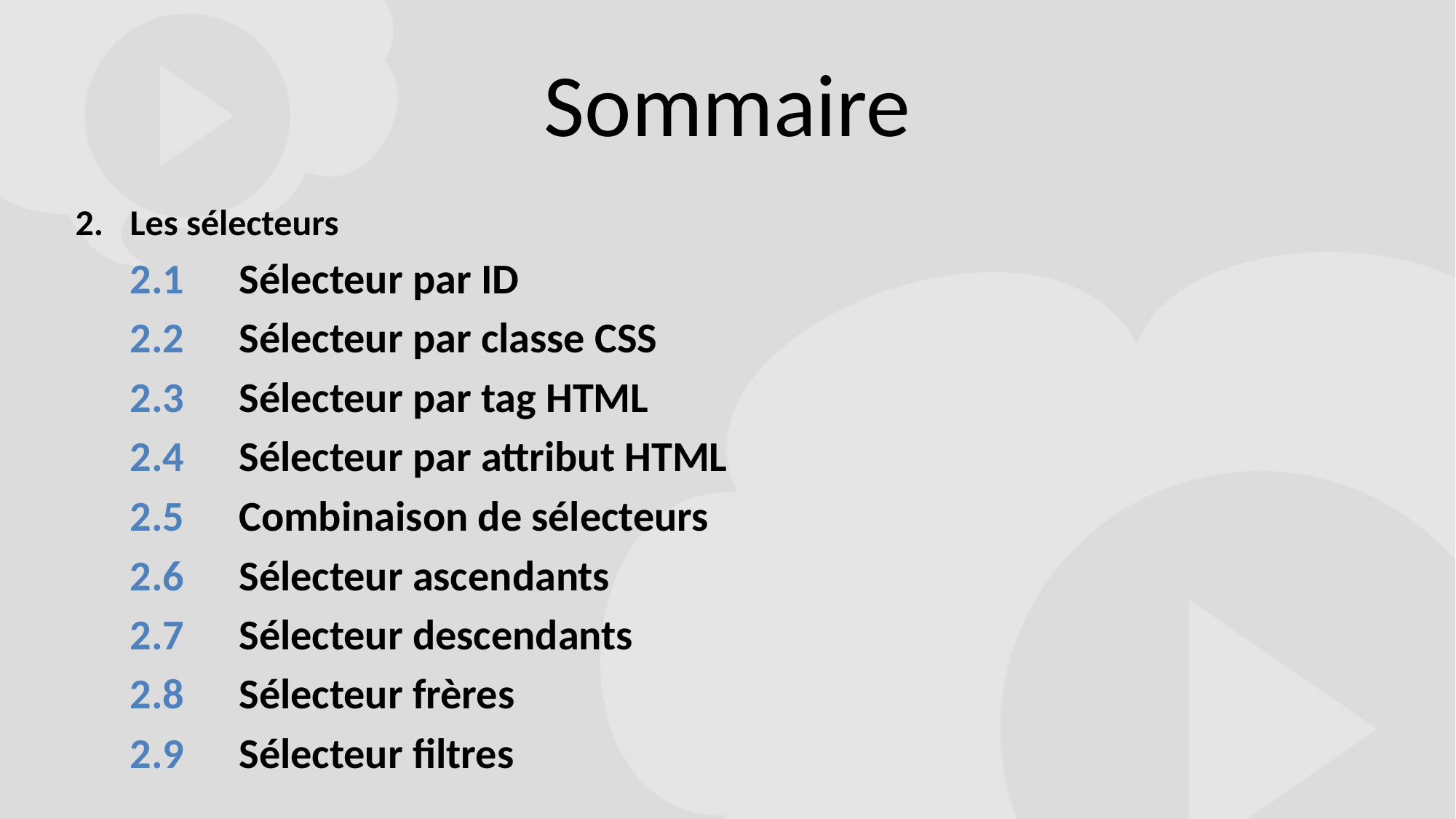

# Sommaire
Les sélecteurs
2.1	Sélecteur par ID
2.2	Sélecteur par classe CSS
2.3	Sélecteur par tag HTML
2.4	Sélecteur par attribut HTML
2.5	Combinaison de sélecteurs
2.6	Sélecteur ascendants
2.7	Sélecteur descendants
2.8	Sélecteur frères
2.9	Sélecteur filtres